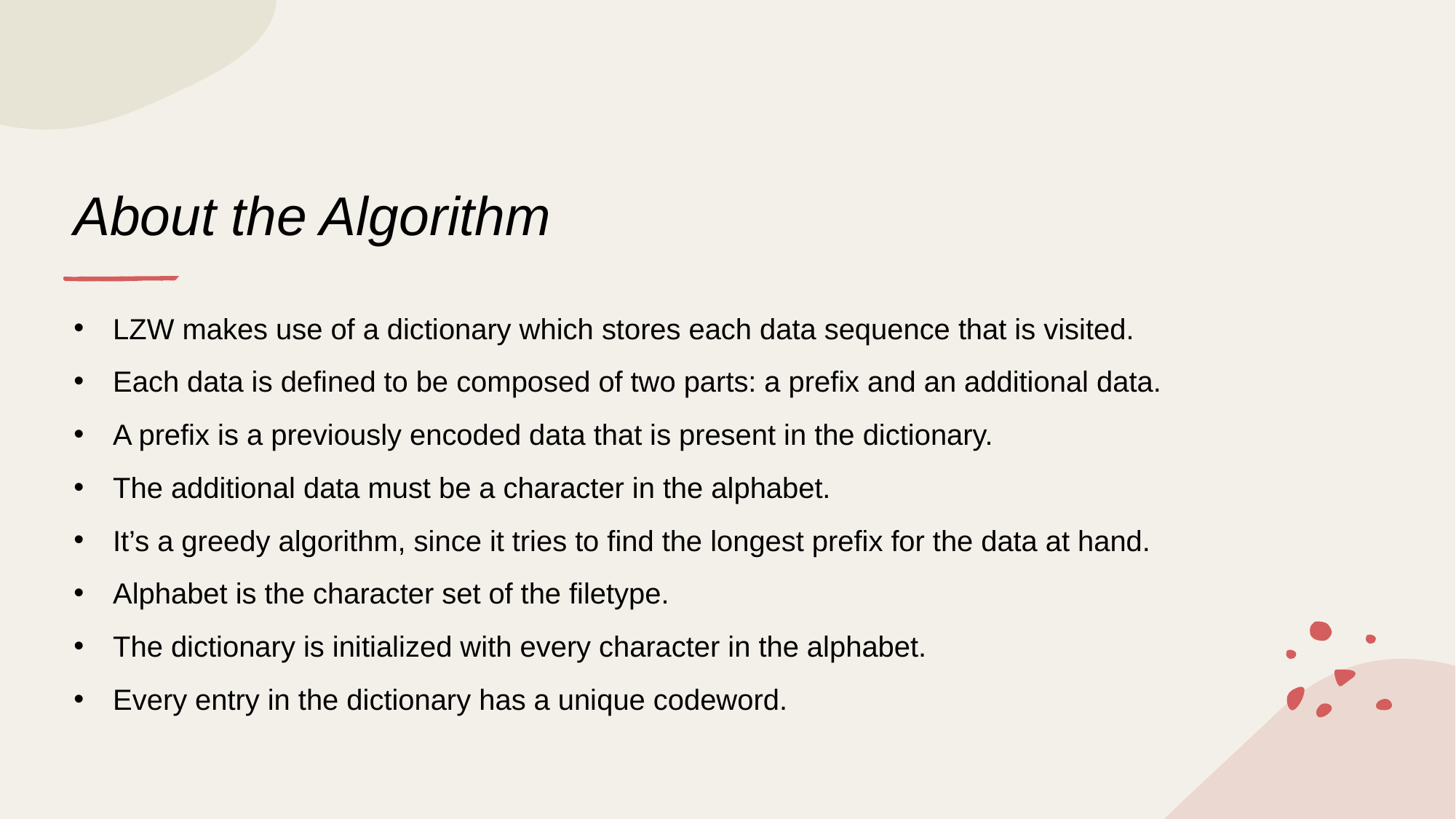

# About the Algorithm
LZW makes use of a dictionary which stores each data sequence that is visited.
Each data is defined to be composed of two parts: a prefix and an additional data.
A prefix is a previously encoded data that is present in the dictionary.
The additional data must be a character in the alphabet.
It’s a greedy algorithm, since it tries to find the longest prefix for the data at hand.
Alphabet is the character set of the filetype.
The dictionary is initialized with every character in the alphabet.
Every entry in the dictionary has a unique codeword.